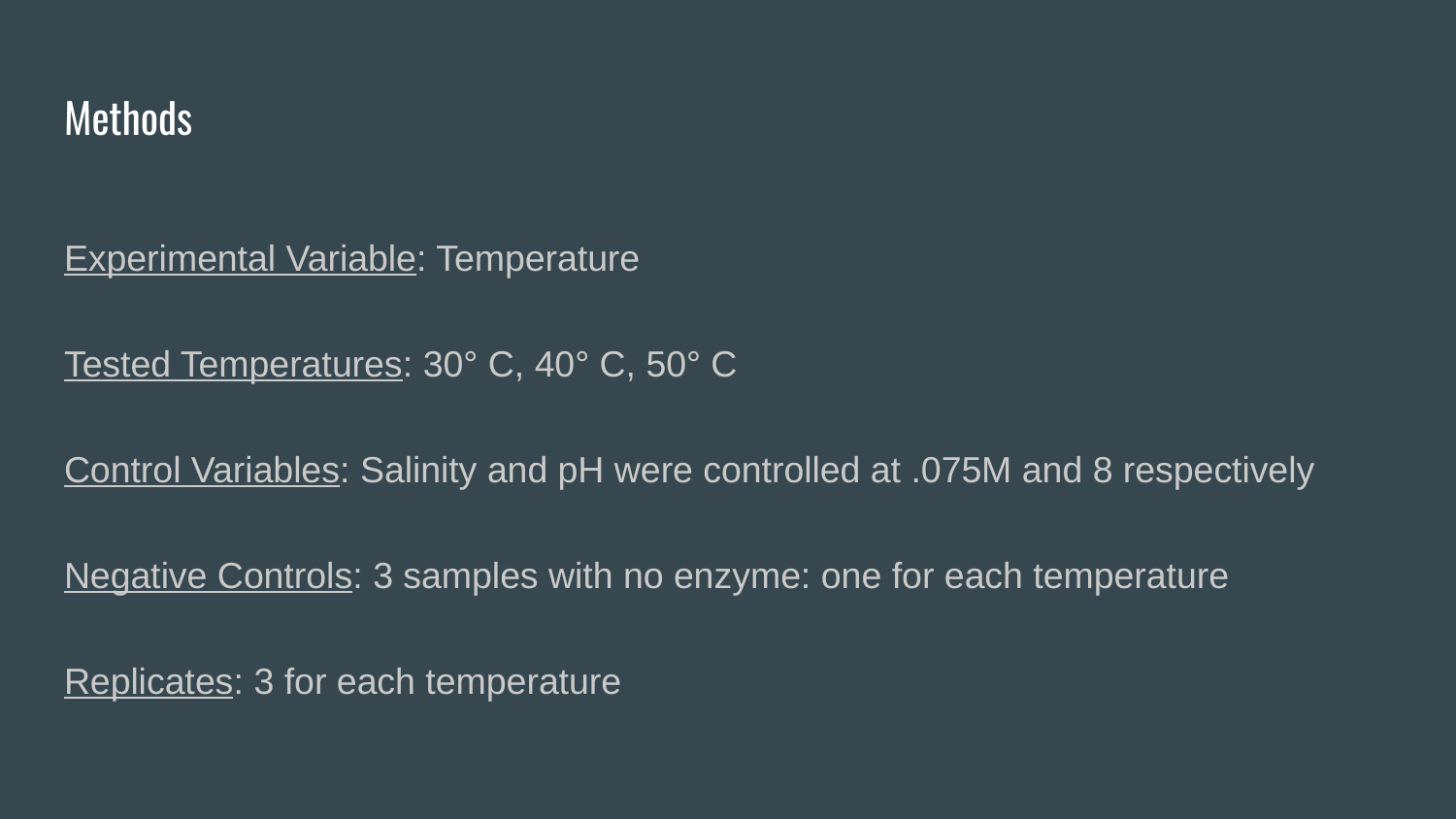

# Methods
Experimental Variable: Temperature
Tested Temperatures: 30° C, 40° C, 50° C
Control Variables: Salinity and pH were controlled at .075M and 8 respectively
Negative Controls: 3 samples with no enzyme: one for each temperature
Replicates: 3 for each temperature